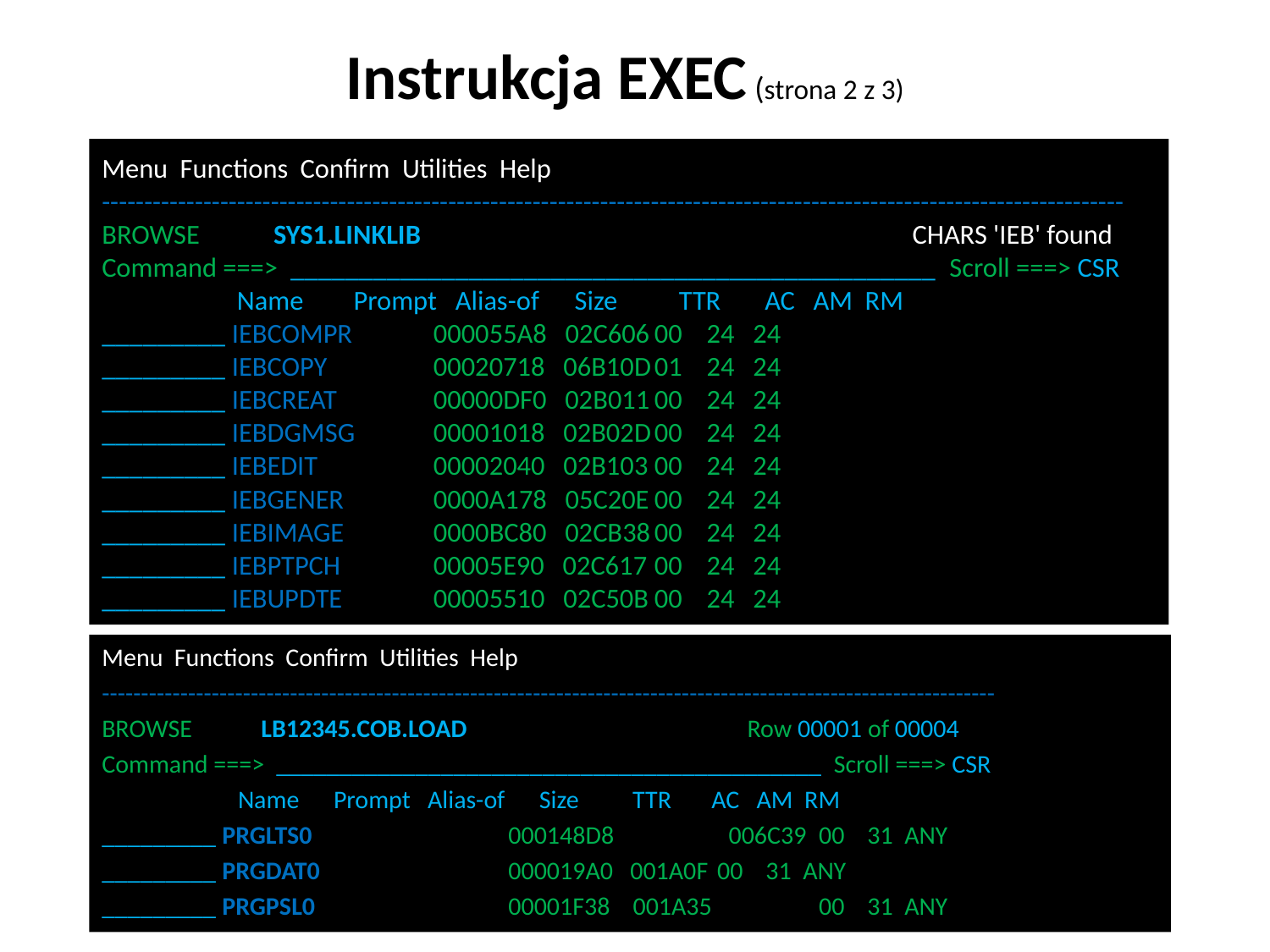

Instrukcja EXEC (strona 2 z 3)
# Menu  Functions  Confirm  Utilities  Help ------------------------------------------------------------------------------------------------------------------------- BROWSE            SYS1.LINKLIB                                                                                CHARS 'IEB' found Command ===>  _______________________________________________  Scroll ===> CSR Name	     Prompt   Alias-of	     Size	    TTR	AC   AM  RM _________ IEBCOMPR 		000055A8   02C606	00    24   24 _________ IEBCOPY			00020718   06B10D	01    24   24 _________ IEBCREAT 			00000DF0   02B011	00    24   24 _________ IEBDGMSG		00001018   02B02D	00    24   24 _________ IEBEDIT 			00002040   02B103	00    24   24 _________ IEBGENER			0000A178   05C20E	00    24   24 _________ IEBIMAGE			0000BC80   02CB38	00    24   24 _________ IEBPTPCH			00005E90   02C617	00    24   24 _________ IEBUPDTE			00005510   02C50B	00    24   24
Menu  Functions  Confirm  Utilities  Help
------------------------------------------------------------------------------------------------------------------
BROWSE            LB12345.COB.LOAD                     	                        Row 00001 of 00004
Command ===>  ___________________________________________  Scroll ===> CSR
 	      Name	     Prompt   Alias-of      Size 	    TTR	AC   AM  RM
_________ PRGLTS0 		000148D8	   006C39	 00    31  ANY
_________ PRGDAT0 		000019A0   001A0F	 00    31  ANY
_________ PRGPSL0 		00001F38    001A35	 00    31  ANY